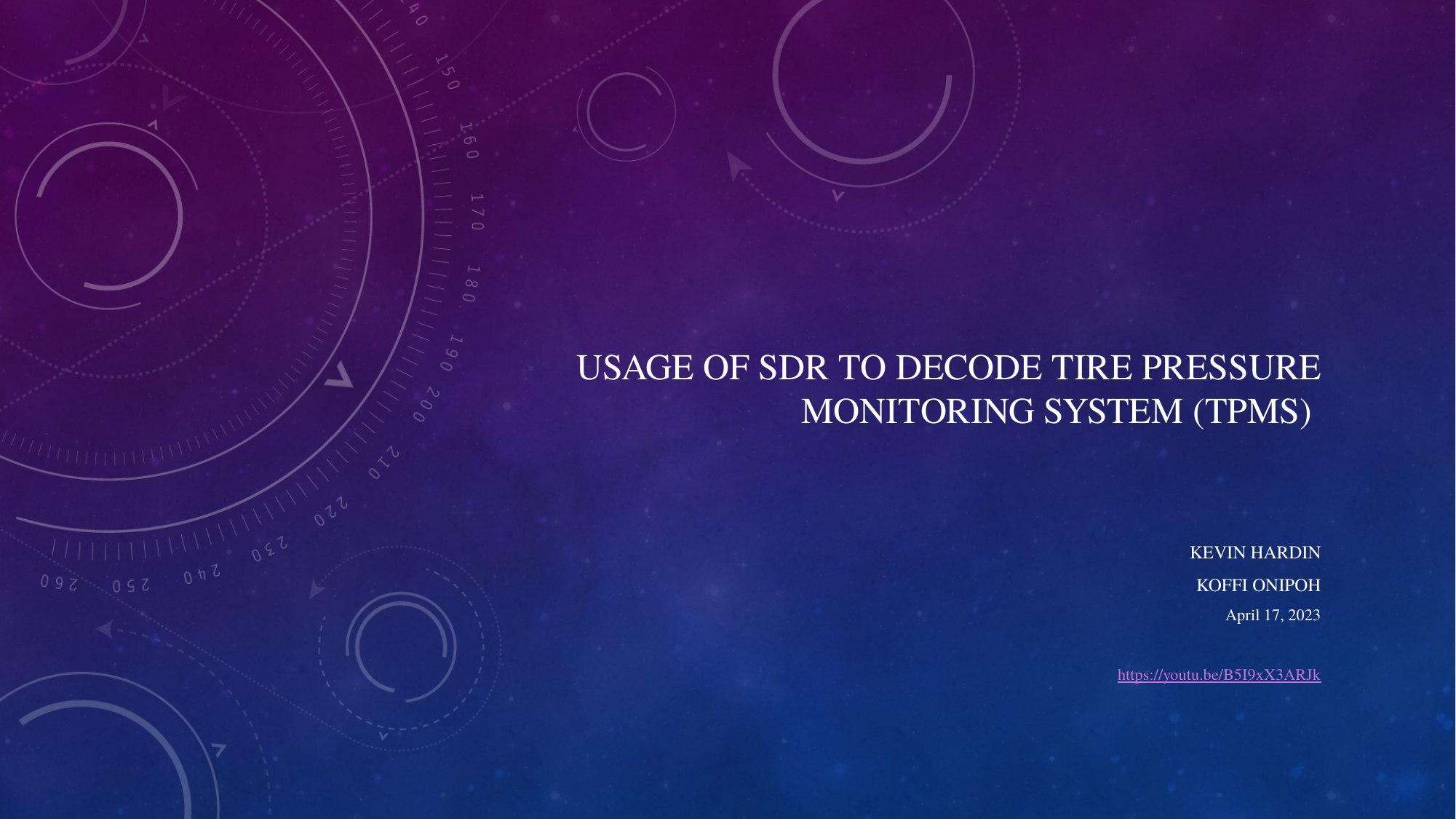

# Usage of SDR to Decode Tire Pressure Monitoring System (TPMS)
Kevin Hardin
Koffi Onipoh
April 17, 2023

https://youtu.be/B5I9xX3ARJk